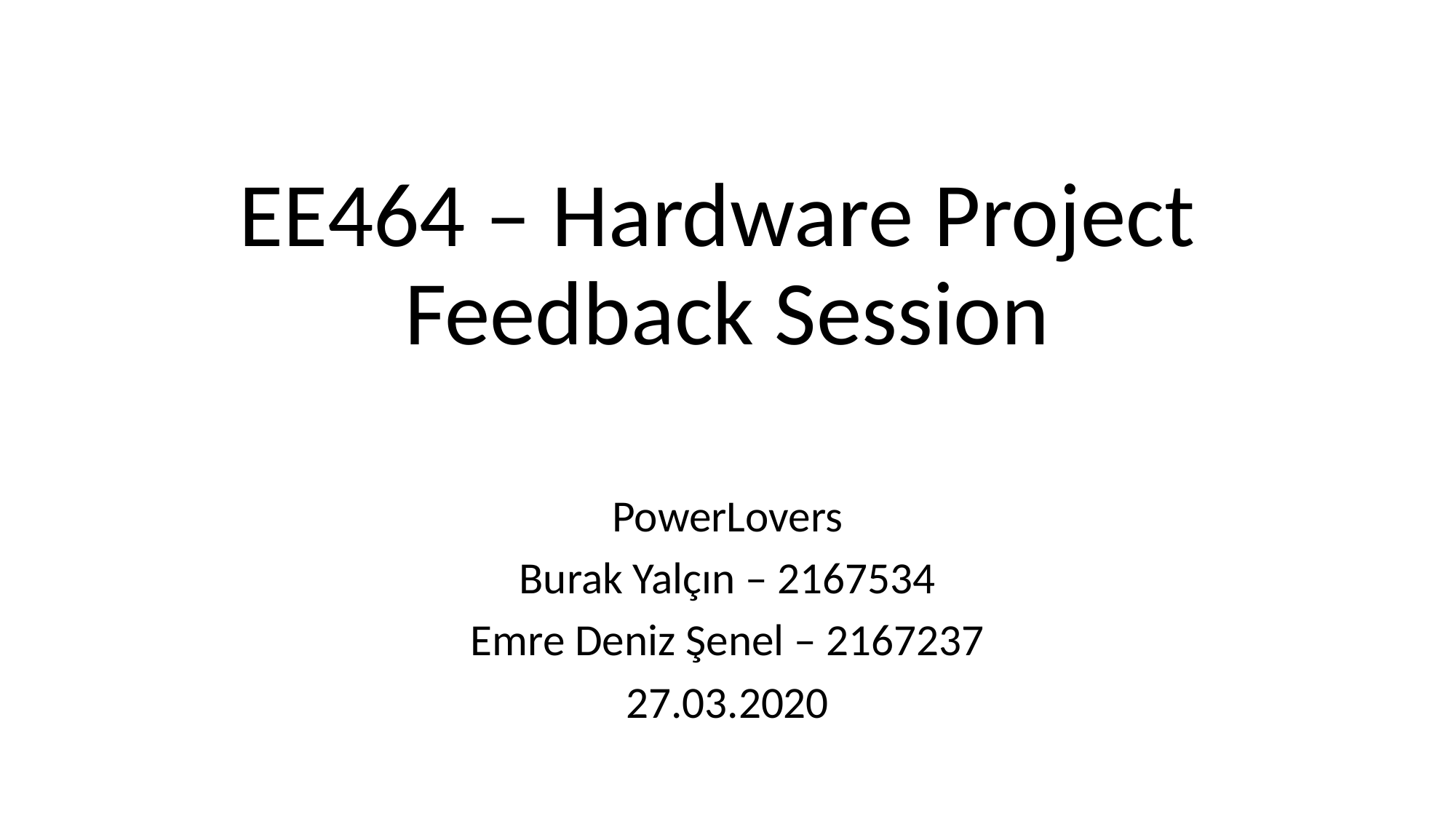

# EE464 – Hardware Project Feedback Session
PowerLovers
Burak Yalçın – 2167534
Emre Deniz Şenel – 2167237
27.03.2020